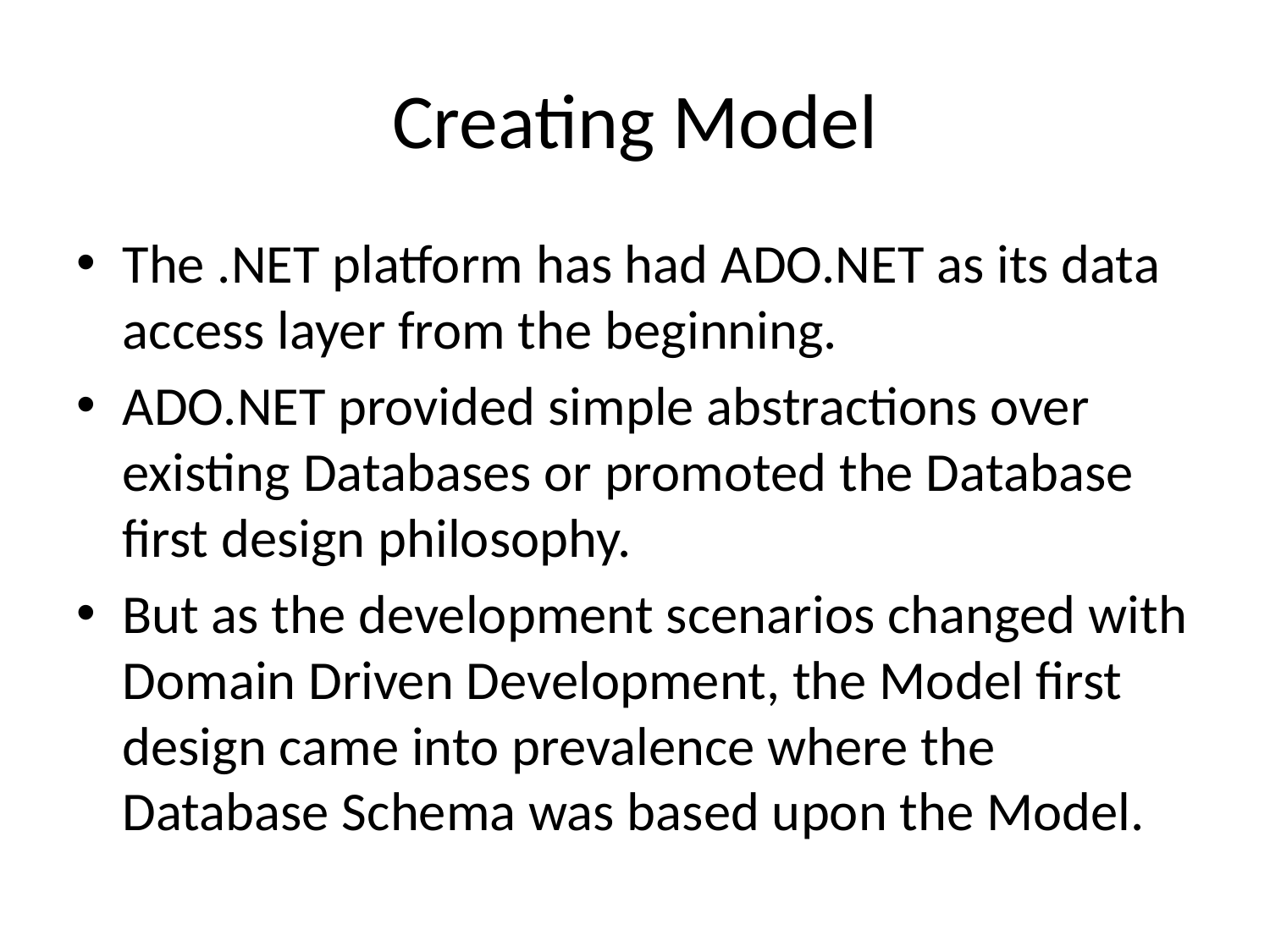

# Creating Model
The .NET platform has had ADO.NET as its data access layer from the beginning.
ADO.NET provided simple abstractions over existing Databases or promoted the Database first design philosophy.
But as the development scenarios changed with Domain Driven Development, the Model first design came into prevalence where the Database Schema was based upon the Model.